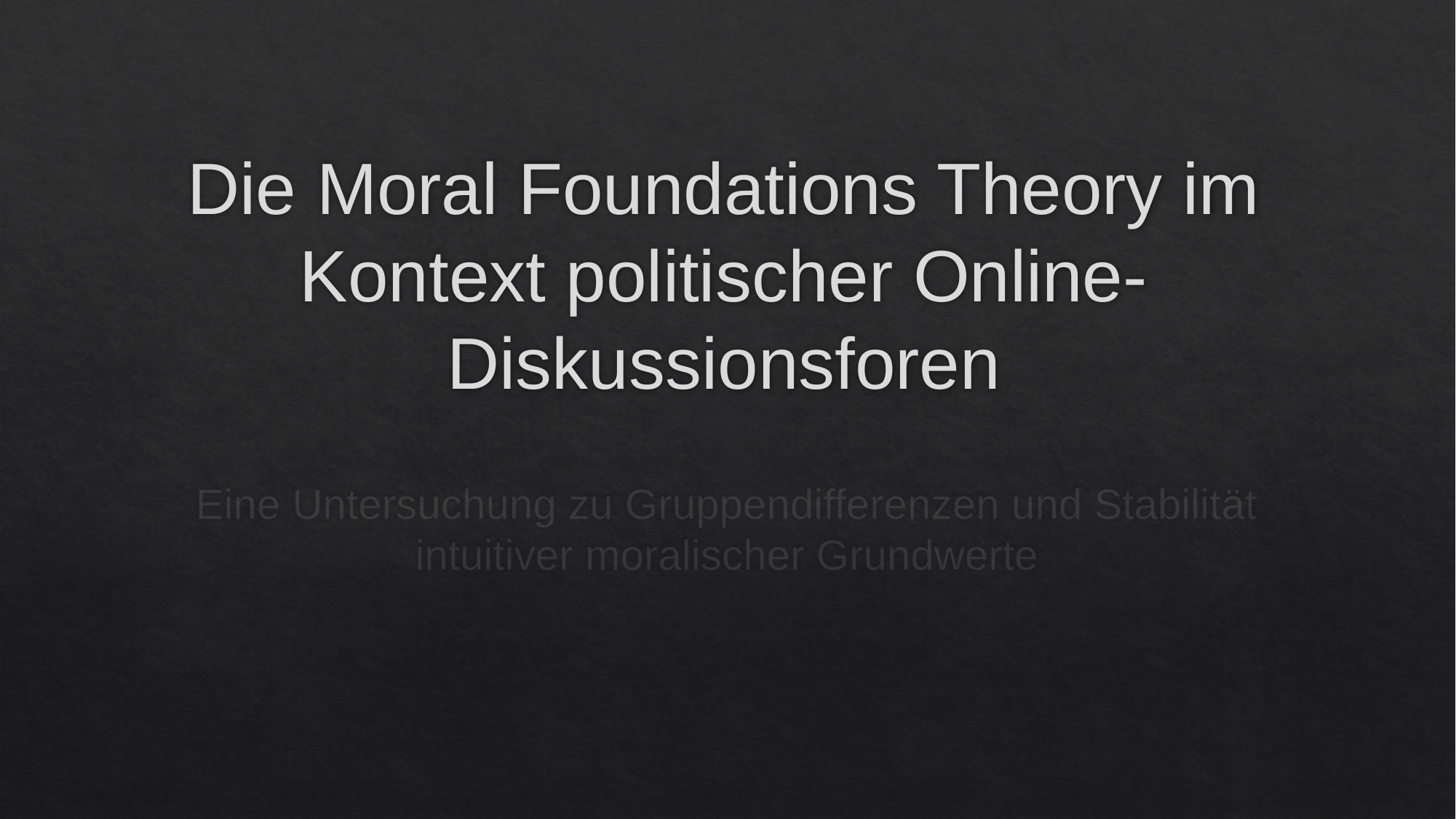

# Die Moral Foundations Theory im Kontext politischer Online-Diskussionsforen
Eine Untersuchung zu Gruppendifferenzen und Stabilität intuitiver moralischer Grundwerte